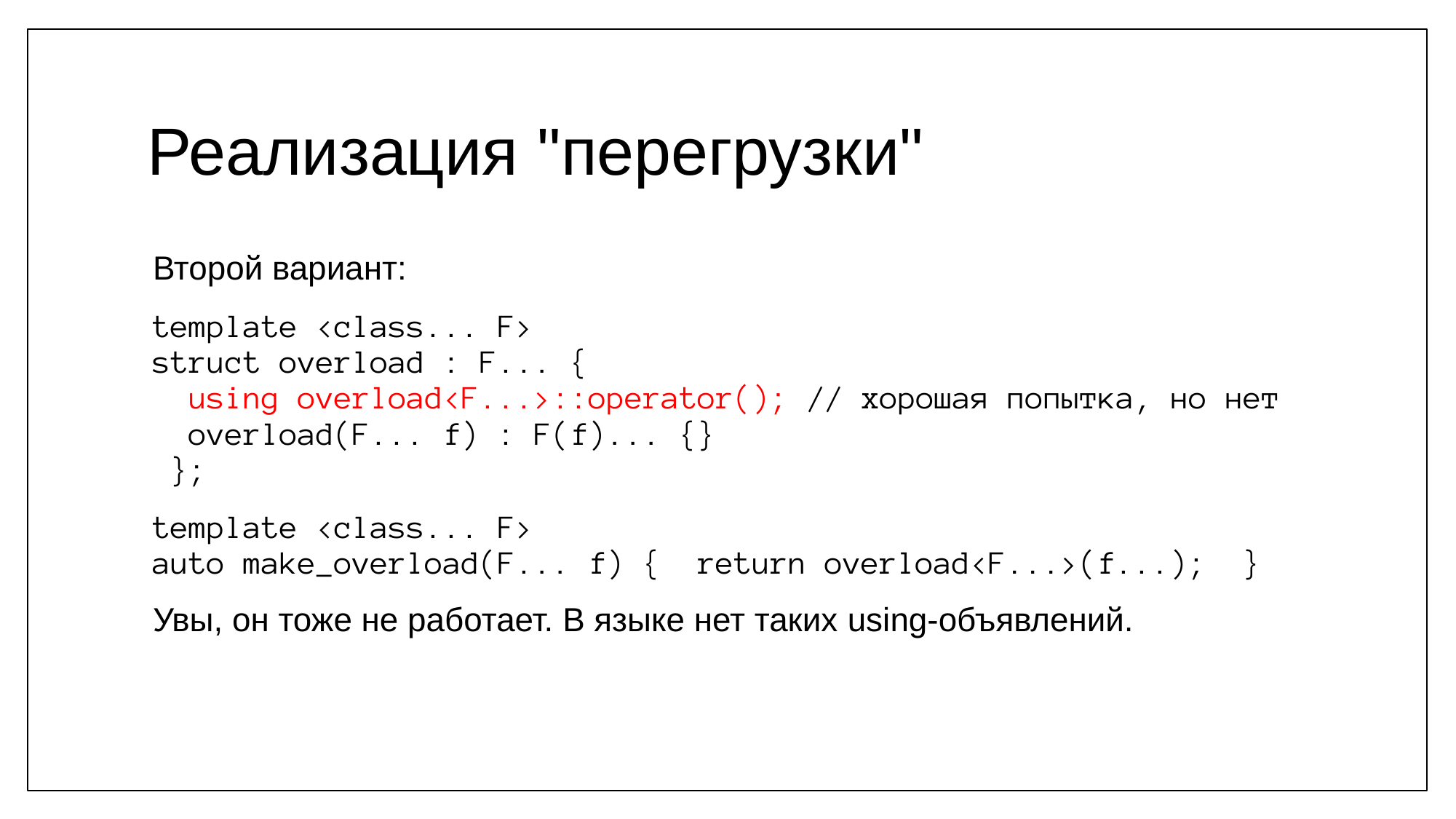

# Реализация "перегрузки"
Второй вариант:
template <class... F>
struct overload : F... {
  using overload<F...>::operator(); // хорошая попытка, но нет
  overload(F... f) : F(f)... {}
 };
template <class... F>
auto make_overload(F... f) {  return overload<F...>(f...);  }
Увы, он тоже не работает. В языке нет таких using-объявлений.